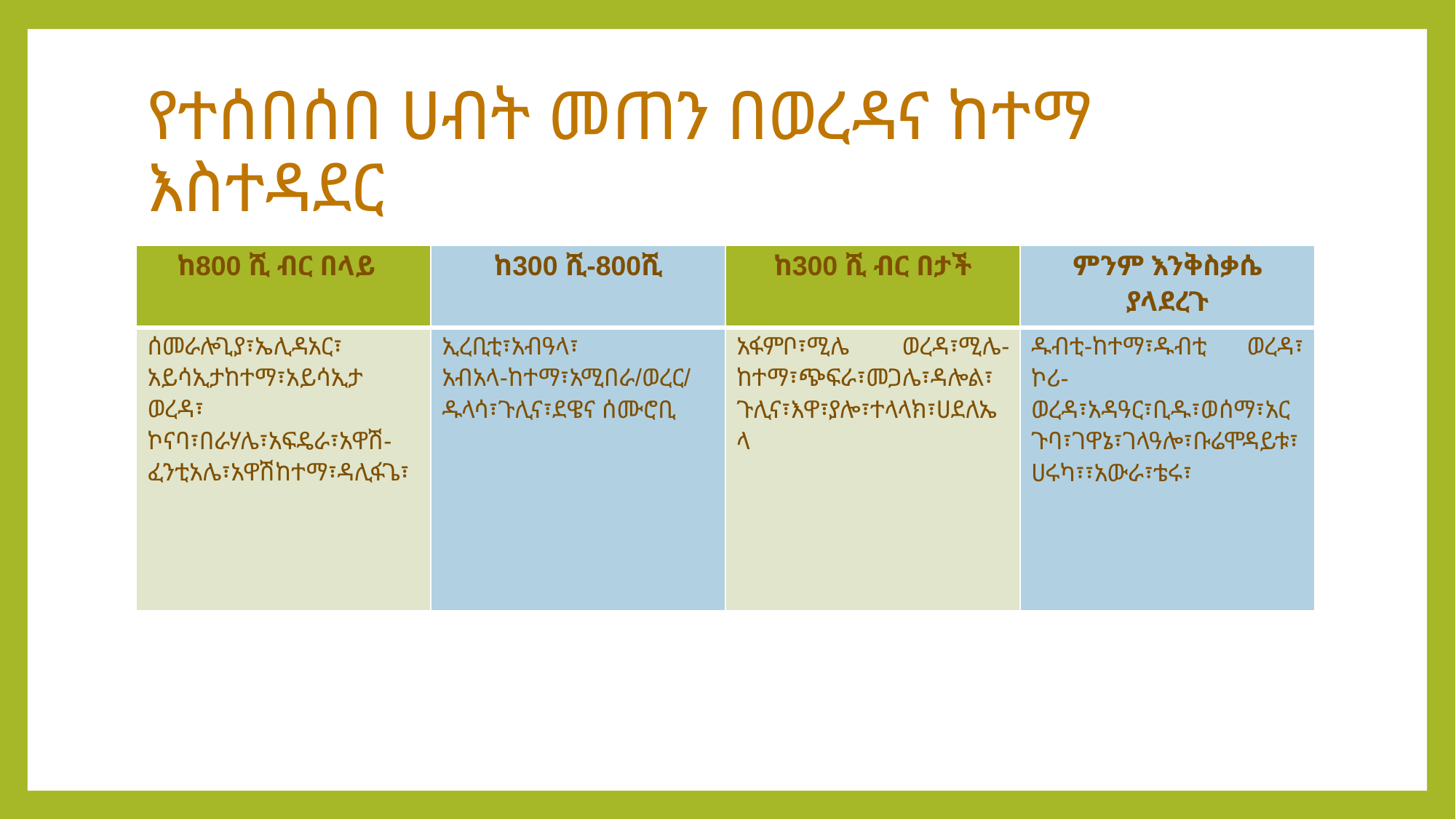

# የተሰበሰበ ሀብት መጠን በወረዳና ከተማ እስተዳደር
| ከ800 ሺ ብር በላይ | ከ300 ሺ-800ሺ | ከ300 ሺ ብር በታች | ምንም እንቅስቃሴ ያላደረጉ |
| --- | --- | --- | --- |
| ሰመራሎጊያ፣ኤሊዳአር፣ አይሳኢታከተማ፣አይሳኢታ ወረዳ፣ ኮናባ፣በራሃሌ፣አፍዴራ፣አዋሽ-ፈንቲአሌ፣አዋሽከተማ፣ዳሊፋጌ፣ | ኢረቢቲ፣አብዓላ፣ አብአላ-ከተማ፣አሚበራ/ወረር/ ዱላሳ፣ጉሊና፣ደዌና ሰሙሮቢ | አፋምቦ፣ሚሌ ወረዳ፣ሚሌ-ከተማ፣ጭፍራ፣መጋሌ፣ዳሎል፣ ጉሊና፣እዋ፣ያሎ፣ተላላክ፣ሀደለኤላ | ዱብቲ-ከተማ፣ዱብቲ ወረዳ፣ ኮሪ-ወረዳ፣አዳዓር፣ቢዱ፣ወሰማ፣አርጉባ፣ገዋኔ፣ገላዓሎ፣ቡሬሞዳይቱ፣ሀሩካ፣፣አውራ፣ቴሩ፣ |